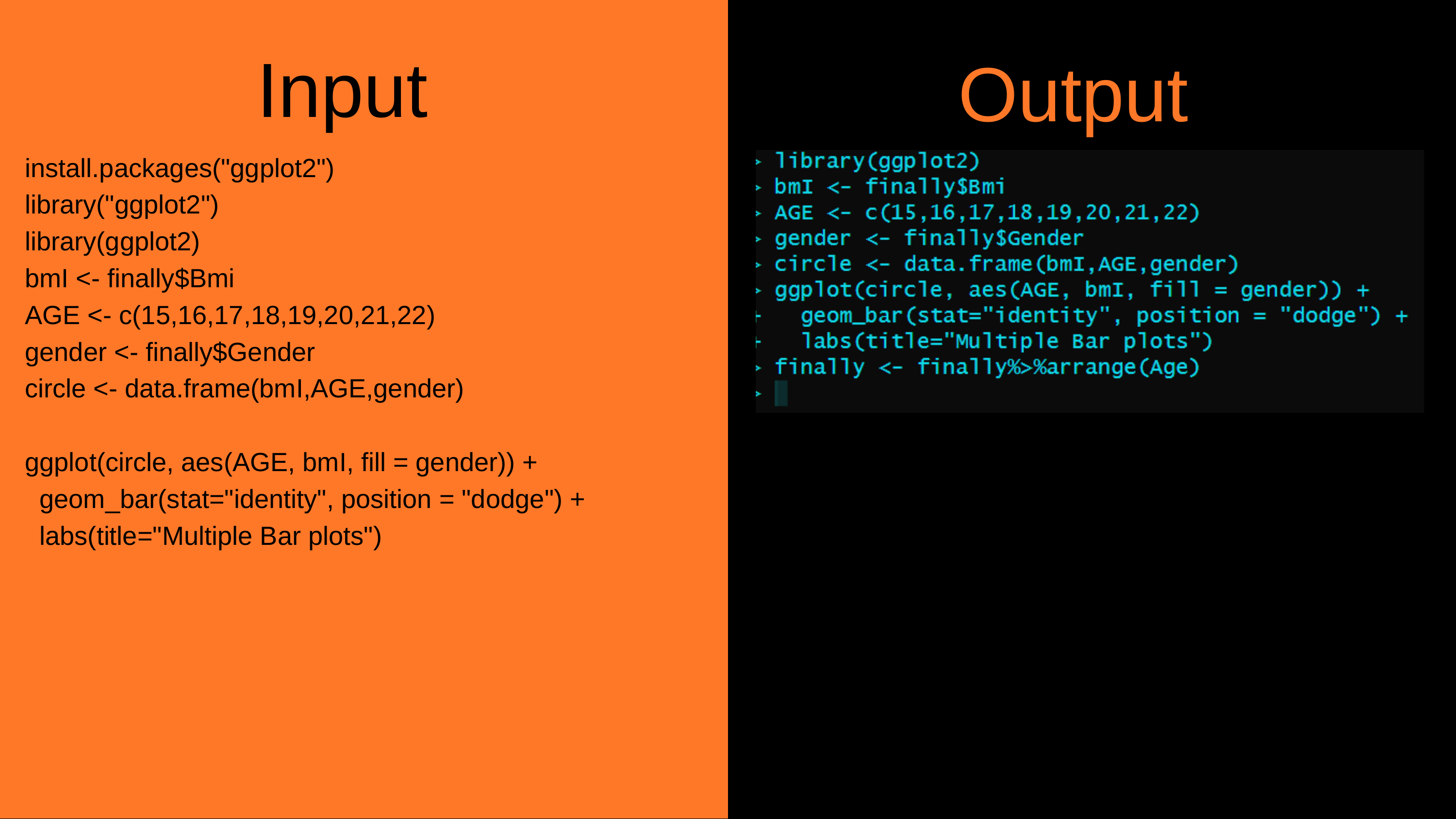

Input
Output
install.packages("ggplot2")
library("ggplot2")
library(ggplot2)
bmI <- finally$Bmi
AGE <- c(15,16,17,18,19,20,21,22)
gender <- finally$Gender
circle <- data.frame(bmI,AGE,gender)

ggplot(circle, aes(AGE, bmI, fill = gender)) +
  geom_bar(stat="identity", position = "dodge") +
  labs(title="Multiple Bar plots")